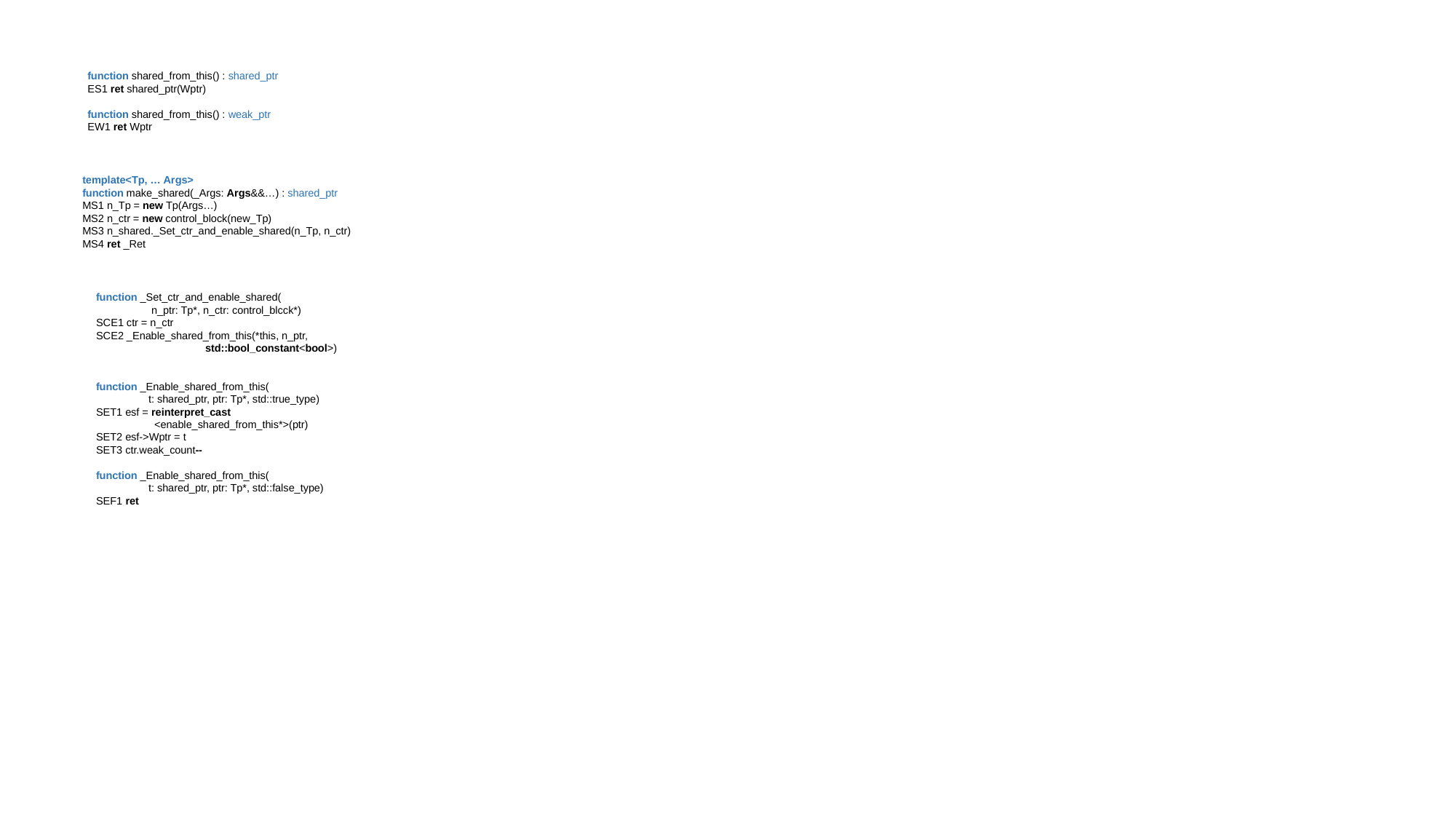

function shared_from_this() : shared_ptr
ES1 ret shared_ptr(Wptr)

function shared_from_this() : weak_ptr
EW1 ret Wptr
template<Tp, … Args>
function make_shared(_Args: Args&&…) : shared_ptr
MS1 n_Tp = new Tp(Args…)
MS2 n_ctr = new control_block(new_Tp)
MS3 n_shared._Set_ctr_and_enable_shared(n_Tp, n_ctr)
MS4 ret _Ret
function _Set_ctr_and_enable_shared(
                   n_ptr: Tp*, n_ctr: control_blcck*)
SCE1 ctr = n_ctr
SCE2 _Enable_shared_from_this(*this, n_ptr,
	std::bool_constant<bool>)

function _Enable_shared_from_this(
                  t: shared_ptr, ptr: Tp*, std::true_type)
SET1 esf = reinterpret_cast
                    <enable_shared_from_this*>(ptr)
SET2 esf->Wptr = t
SET3 ctr.weak_count--

function _Enable_shared_from_this(
                  t: shared_ptr, ptr: Tp*, std::false_type)
SEF1 ret